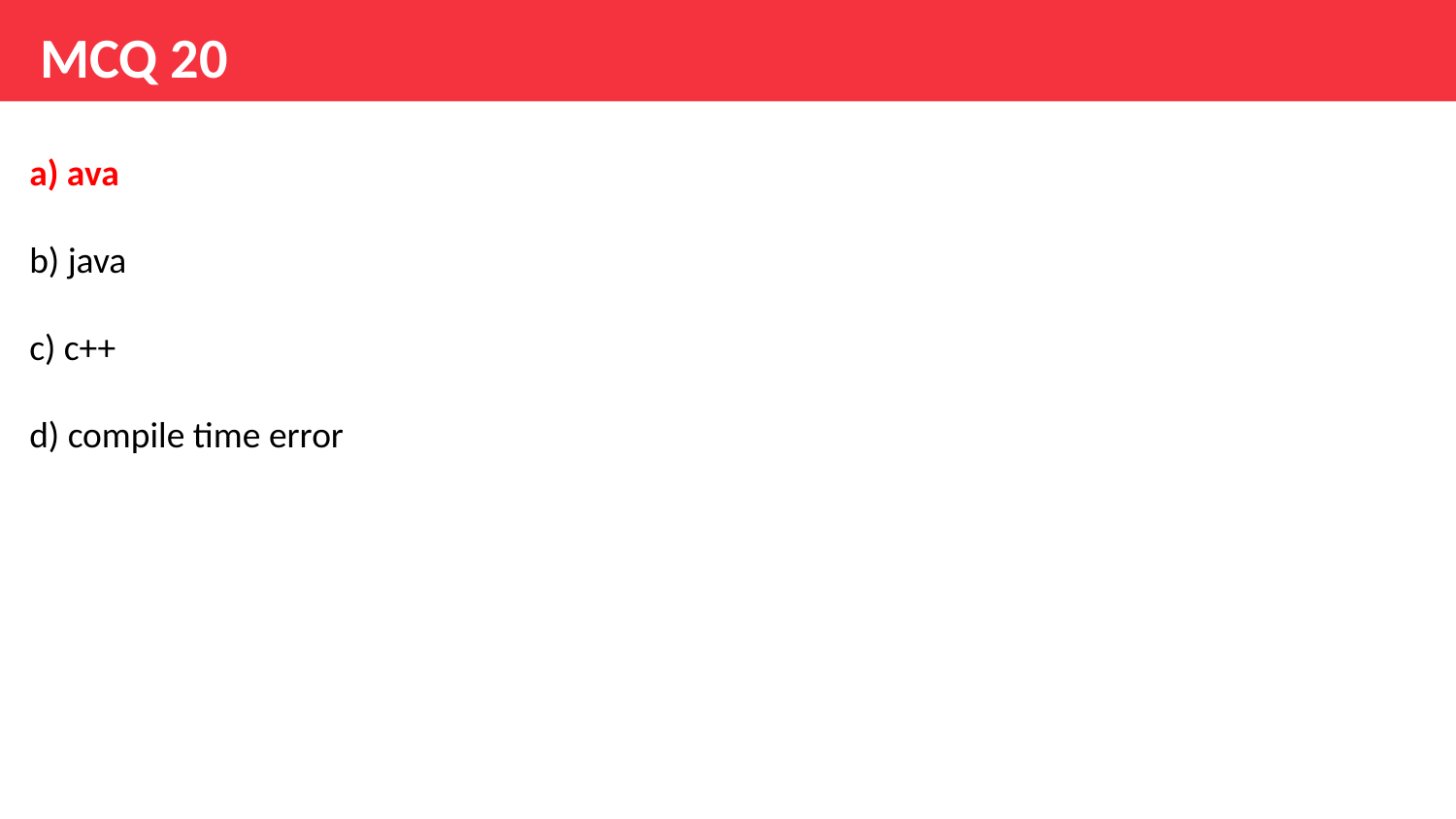

# MCQ 20

a) ava
b) java
c) c++
d) compile time error